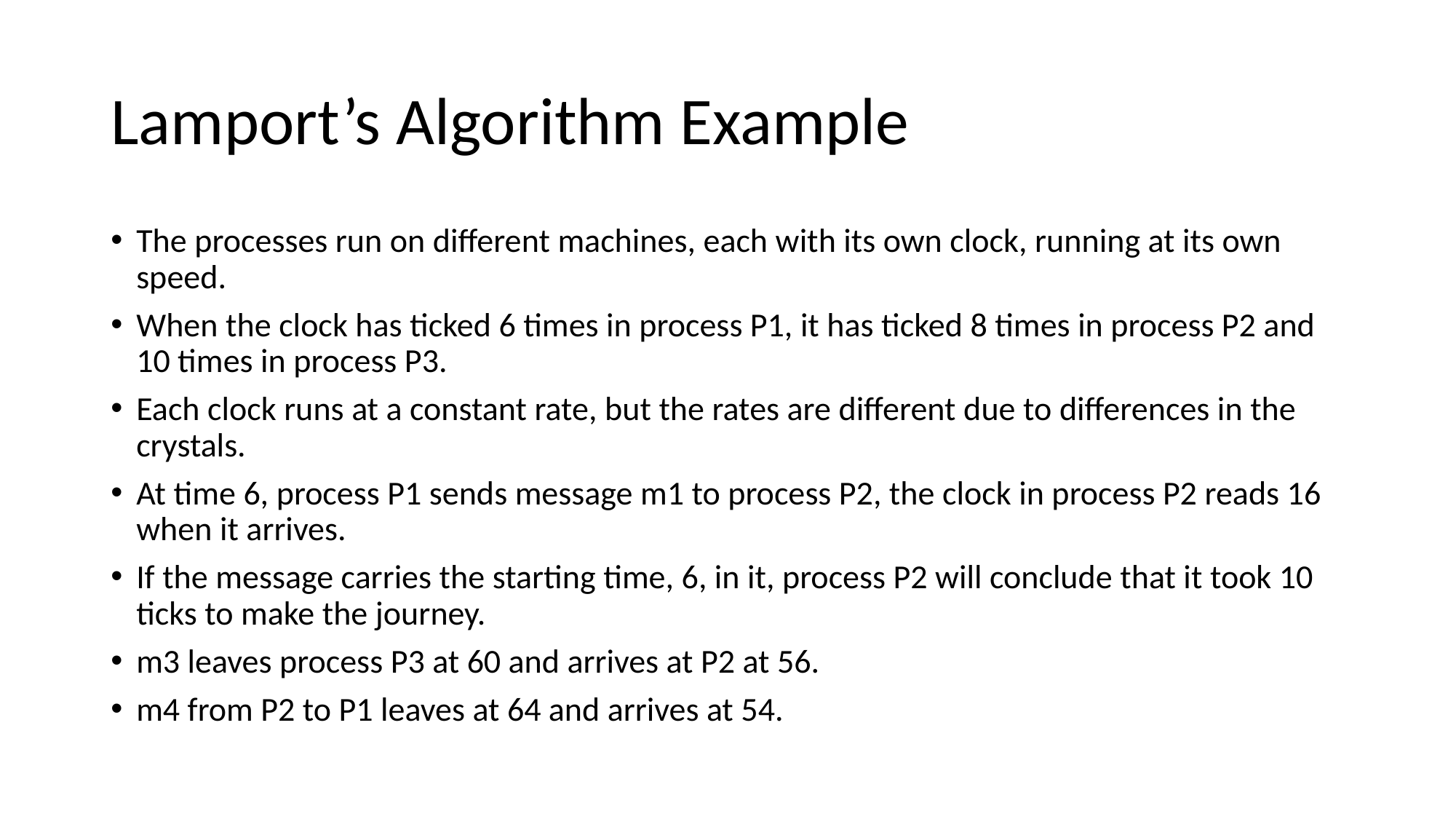

# Lamport’s Algorithm Example
The processes run on different machines, each with its own clock, running at its own speed.
When the clock has ticked 6 times in process P1, it has ticked 8 times in process P2 and 10 times in process P3.
Each clock runs at a constant rate, but the rates are different due to differences in the crystals.
At time 6, process P1 sends message m1 to process P2, the clock in process P2 reads 16 when it arrives.
If the message carries the starting time, 6, in it, process P2 will conclude that it took 10 ticks to make the journey.
m3 leaves process P3 at 60 and arrives at P2 at 56.
m4 from P2 to P1 leaves at 64 and arrives at 54.